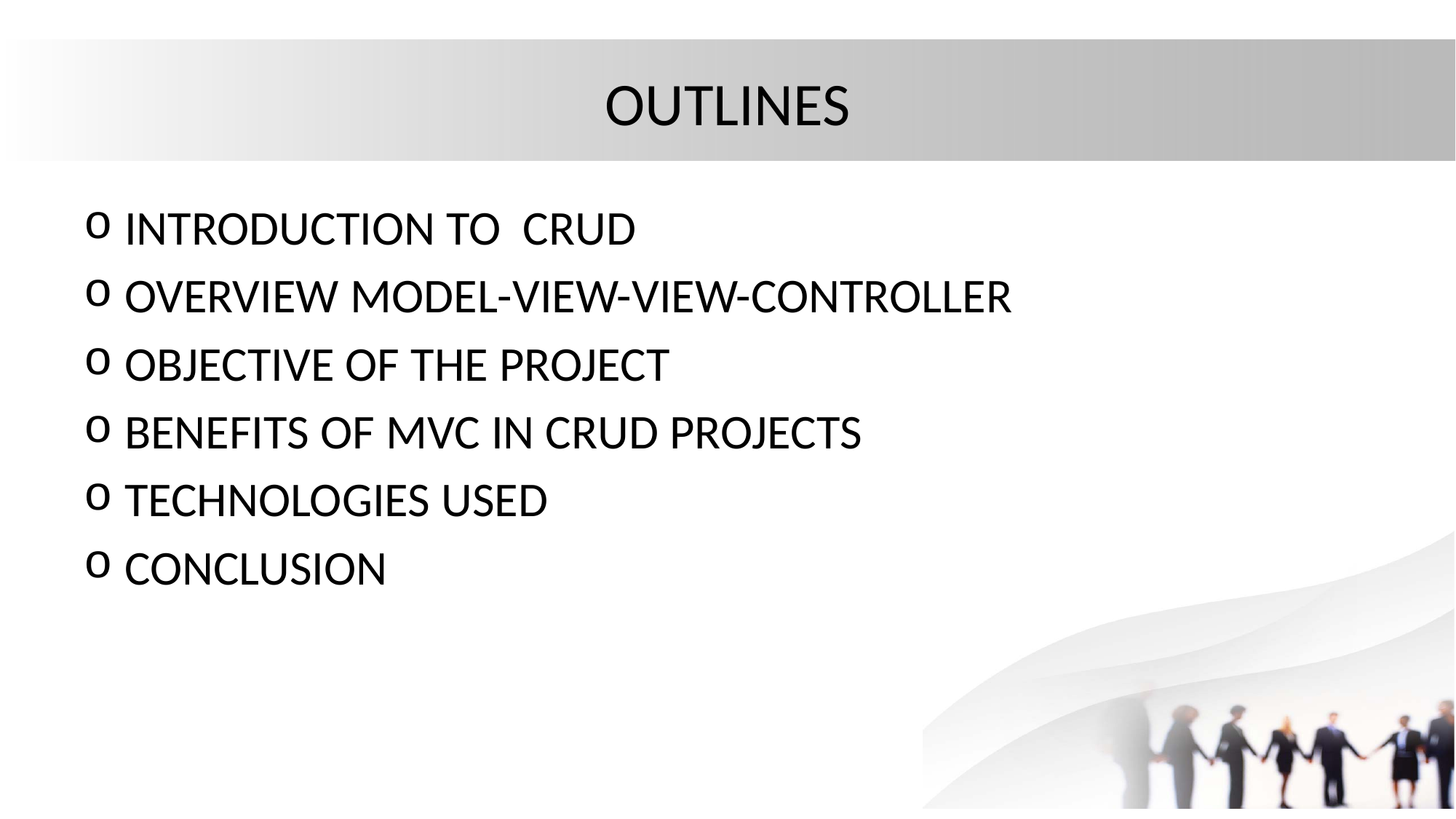

# OUTLINES
INTRODUCTION TO  CRUD
OVERVIEW MODEL-VIEW-VIEW-CONTROLLER
OBJECTIVE OF THE PROJECT
BENEFITS OF MVC IN CRUD PROJECTS
TECHNOLOGIES USED
CONCLUSION